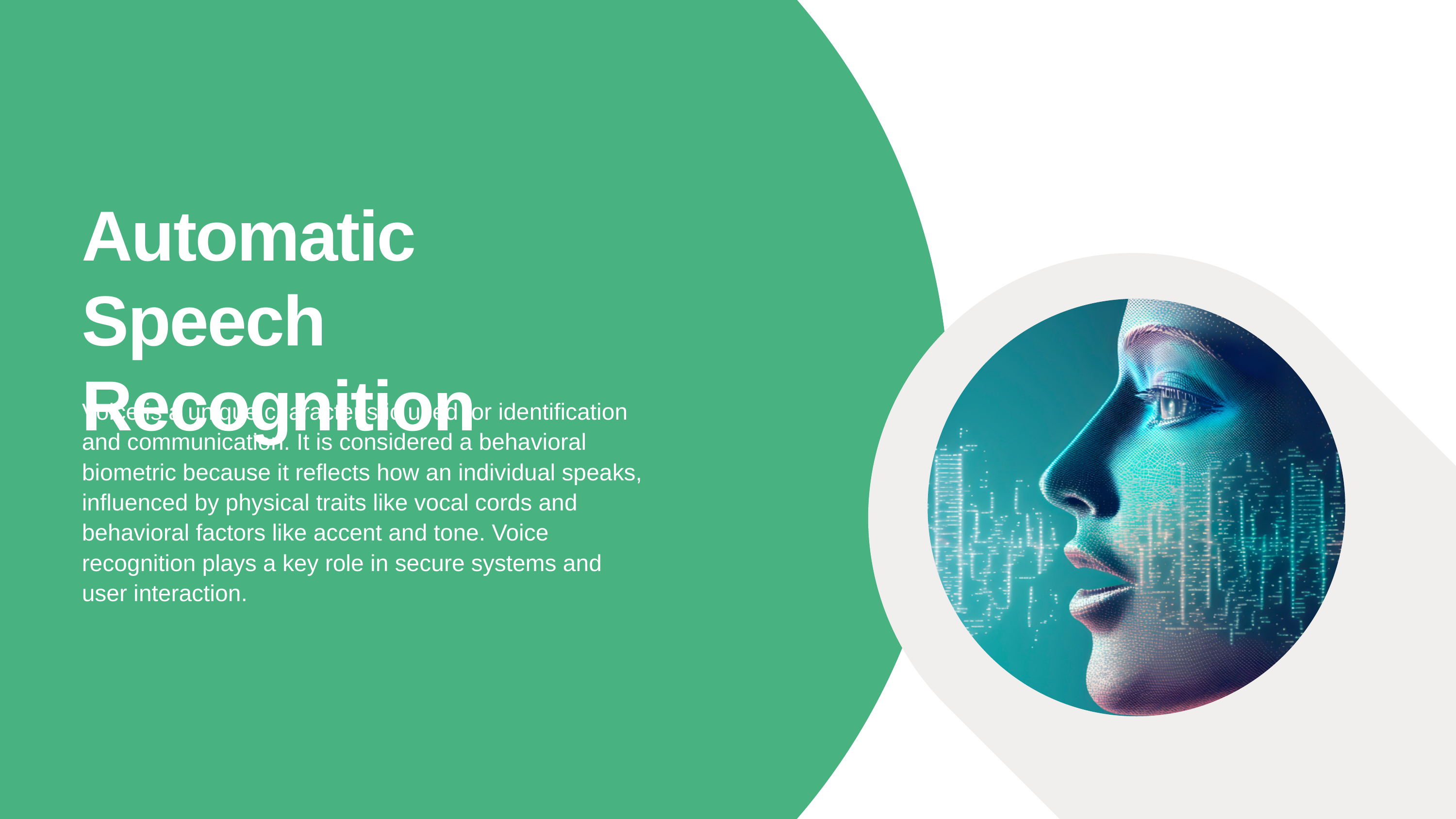

Automatic Speech Recognition
Voice is a unique characteristic used for identification and communication. It is considered a behavioral biometric because it reflects how an individual speaks, influenced by physical traits like vocal cords and behavioral factors like accent and tone. Voice recognition plays a key role in secure systems and user interaction.